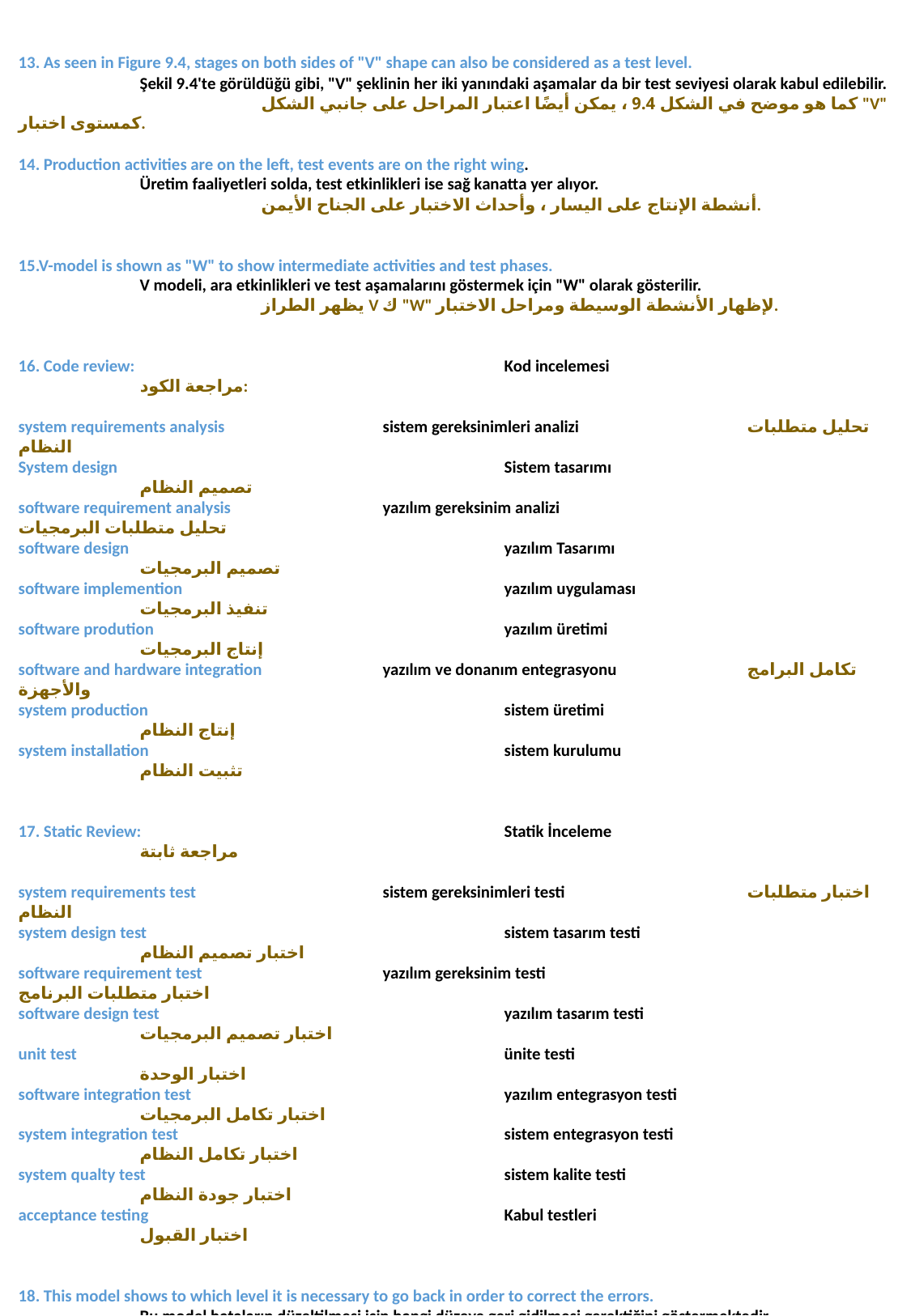

13. As seen in Figure 9.4, stages on both sides of "V" shape can also be considered as a test level.
	Şekil 9.4'te görüldüğü gibi, "V" şeklinin her iki yanındaki aşamalar da bir test seviyesi olarak kabul edilebilir.
		كما هو موضح في الشكل 9.4 ، يمكن أيضًا اعتبار المراحل على جانبي الشكل "V" كمستوى اختبار.

14. Production activities are on the left, test events are on the right wing.
	Üretim faaliyetleri solda, test etkinlikleri ise sağ kanatta yer alıyor.
		أنشطة الإنتاج على اليسار ، وأحداث الاختبار على الجناح الأيمن.

15.V-model is shown as "W" to show intermediate activities and test phases.
	V modeli, ara etkinlikleri ve test aşamalarını göstermek için "W" olarak gösterilir.
		يظهر الطراز V ك "W" لإظهار الأنشطة الوسيطة ومراحل الاختبار.

16. Code review:				Kod incelemesi				مراجعة الكود:

system requirements analysis		sistem gereksinimleri analizi		تحليل متطلبات النظام
System design 				Sistem tasarımı				تصميم النظام
software requirement analysis		yazılım gereksinim analizi			تحليل متطلبات البرمجيات
software design 				yazılım Tasarımı				تصميم البرمجيات
software implemention			yazılım uygulaması			تنفيذ البرمجيات
software prodution 			yazılım üretimi				إنتاج البرمجيات
software and hardware integration	yazılım ve donanım entegrasyonu		تكامل البرامج والأجهزة
system production			sistem üretimi				إنتاج النظام
system installation			sistem kurulumu				تثبيت النظام

17. Static Review:			Statik İnceleme				مراجعة ثابتة

system requirements test 		sistem gereksinimleri testi		اختبار متطلبات النظام
system design test 			sistem tasarım testi			اختبار تصميم النظام
software requirement test		yazılım gereksinim testi			اختبار متطلبات البرنامج
software design test			yazılım tasarım testi			اختبار تصميم البرمجيات
unit test 				ünite testi				اختبار الوحدة
software integration test 			yazılım entegrasyon testi			اختبار تكامل البرمجيات
system integration test 			sistem entegrasyon testi			اختبار تكامل النظام
system qualty test 			sistem kalite testi			اختبار جودة النظام
acceptance testing			Kabul testleri				اختبار القبول

18. This model shows to which level it is necessary to go back in order to correct the errors.
	Bu model hataların düzeltilmesi için hangi düzeye geri gidilmesi gerektiğini göstermektedir.
		يوضح هذا النموذج المستوى الذي من الضروري العودة إليه لتصحيح الأخطاء.

19.  It gives better results in the projects which have well-defined requirements.
	Gereksinimleri iyi tanımlanmış projelerde daha iyi sonuç verir.
		يوضح هذا النموذج المستوى الذي من الضروري العودة إليه لتصحيح الأخطاء.

20.  do not have much uncertainties and progress in stages.
	çok fazla belirsizlik ve aşama aşama ilerleme yok.
		لم يكن لديك الكثير من عدم اليقين والتقدم على مراحل.